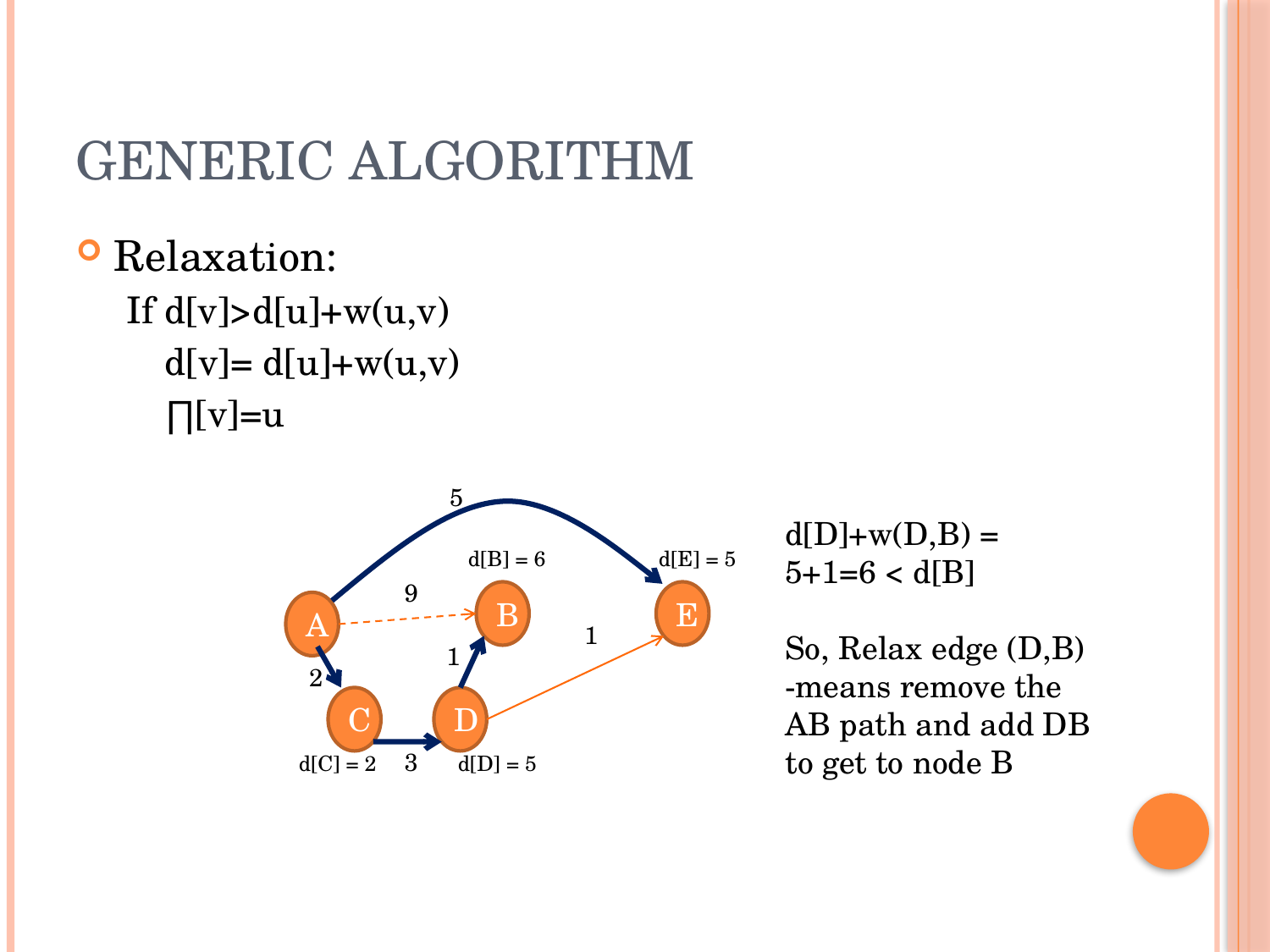

# Generic Algorithm
Relaxation:
If d[v]>d[u]+w(u,v)
	d[v]= d[u]+w(u,v)
	∏[v]=u

5

9
B
E
A
1
1
2
C
D
3
d[B] = 6
d[E] = 5
d[C] = 2
d[D] = 5
d[D]+w(D,B) = 5+1=6 < d[B]

So, Relax edge (D,B)
-means remove the AB path and add DB to get to node B